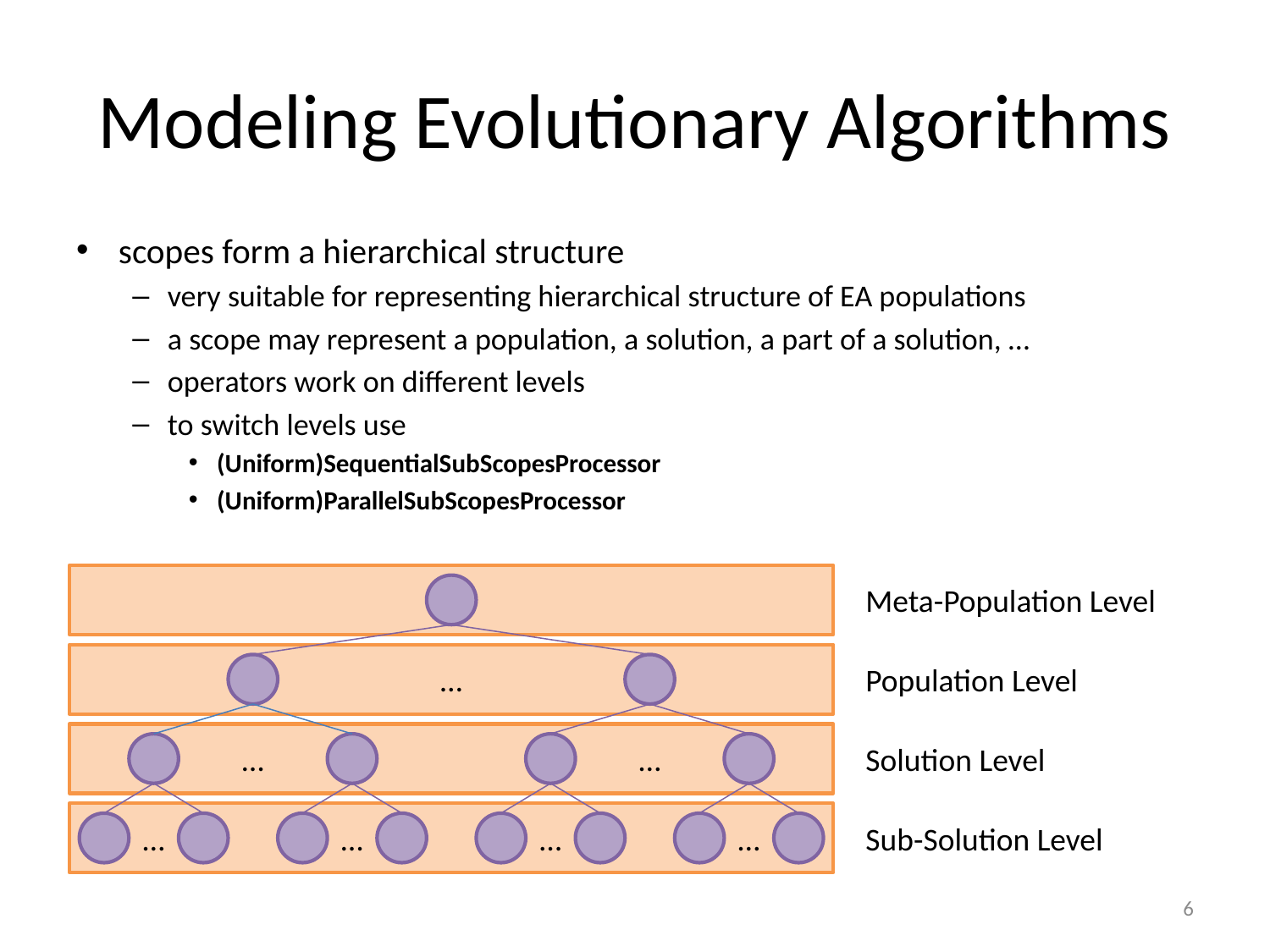

# Modeling Evolutionary Algorithms
scopes form a hierarchical structure
very suitable for representing hierarchical structure of EA populations
a scope may represent a population, a solution, a part of a solution, …
operators work on different levels
to switch levels use
(Uniform)SequentialSubScopesProcessor
(Uniform)ParallelSubScopesProcessor

Meta-Population Level

Population Level

…

Solution Level

…

…

Sub-Solution Level

…

…

…

…

6